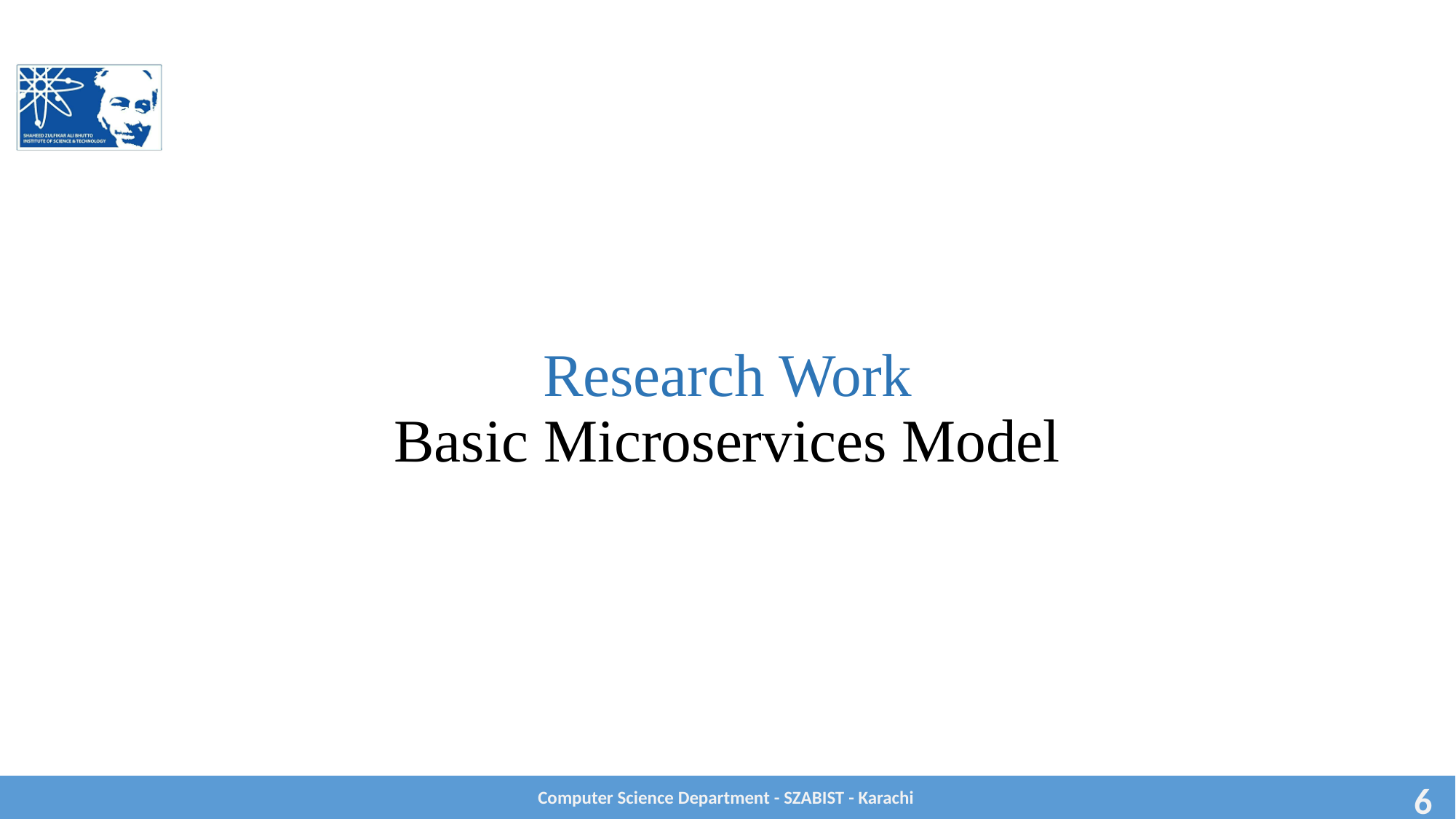

# Research Work Basic Microservices Model
Computer Science Department - SZABIST - Karachi
6